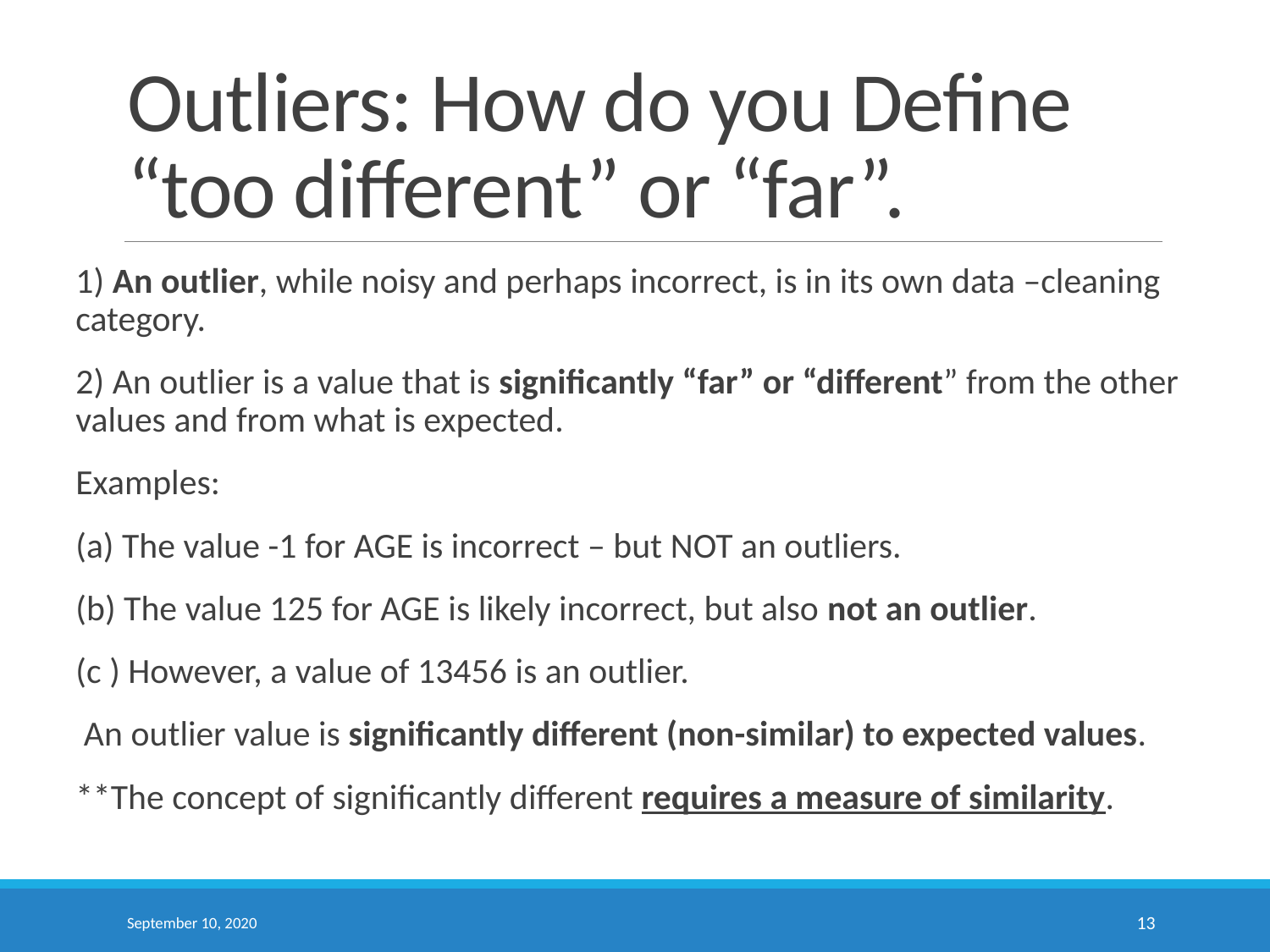

# Outliers: How do you Define “too different” or “far”.
1) An outlier, while noisy and perhaps incorrect, is in its own data –cleaning category.
2) An outlier is a value that is significantly “far” or “different” from the other values and from what is expected.
Examples:
(a) The value -1 for AGE is incorrect – but NOT an outliers.
(b) The value 125 for AGE is likely incorrect, but also not an outlier.
(c ) However, a value of 13456 is an outlier.
 An outlier value is significantly different (non-similar) to expected values.
**The concept of significantly different requires a measure of similarity.

September 10, 2020
13